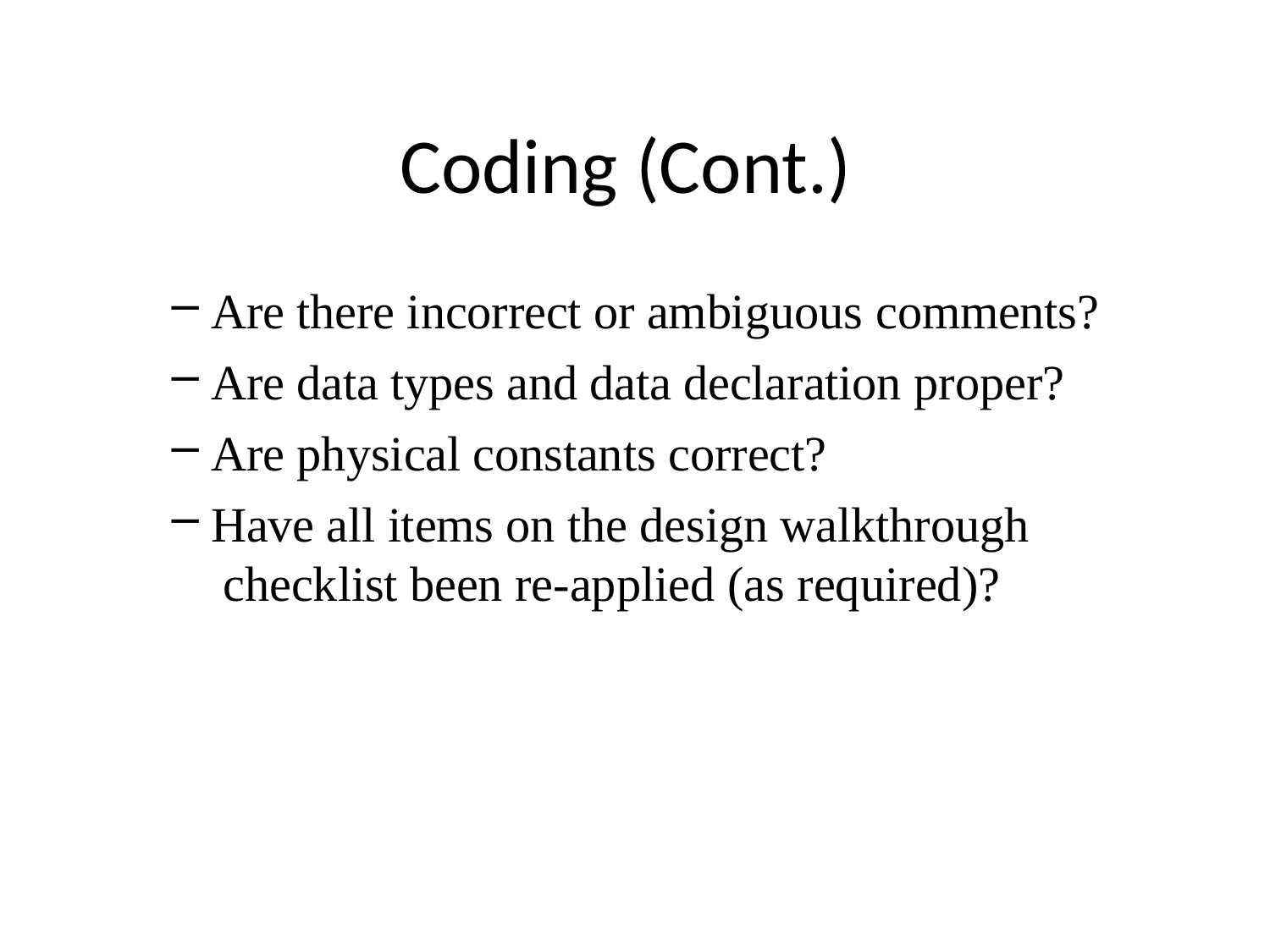

# Coding (Cont.)
Are there incorrect or ambiguous comments?
Are data types and data declaration proper?
Are physical constants correct?
Have all items on the design walkthrough  checklist been re-applied (as required)?